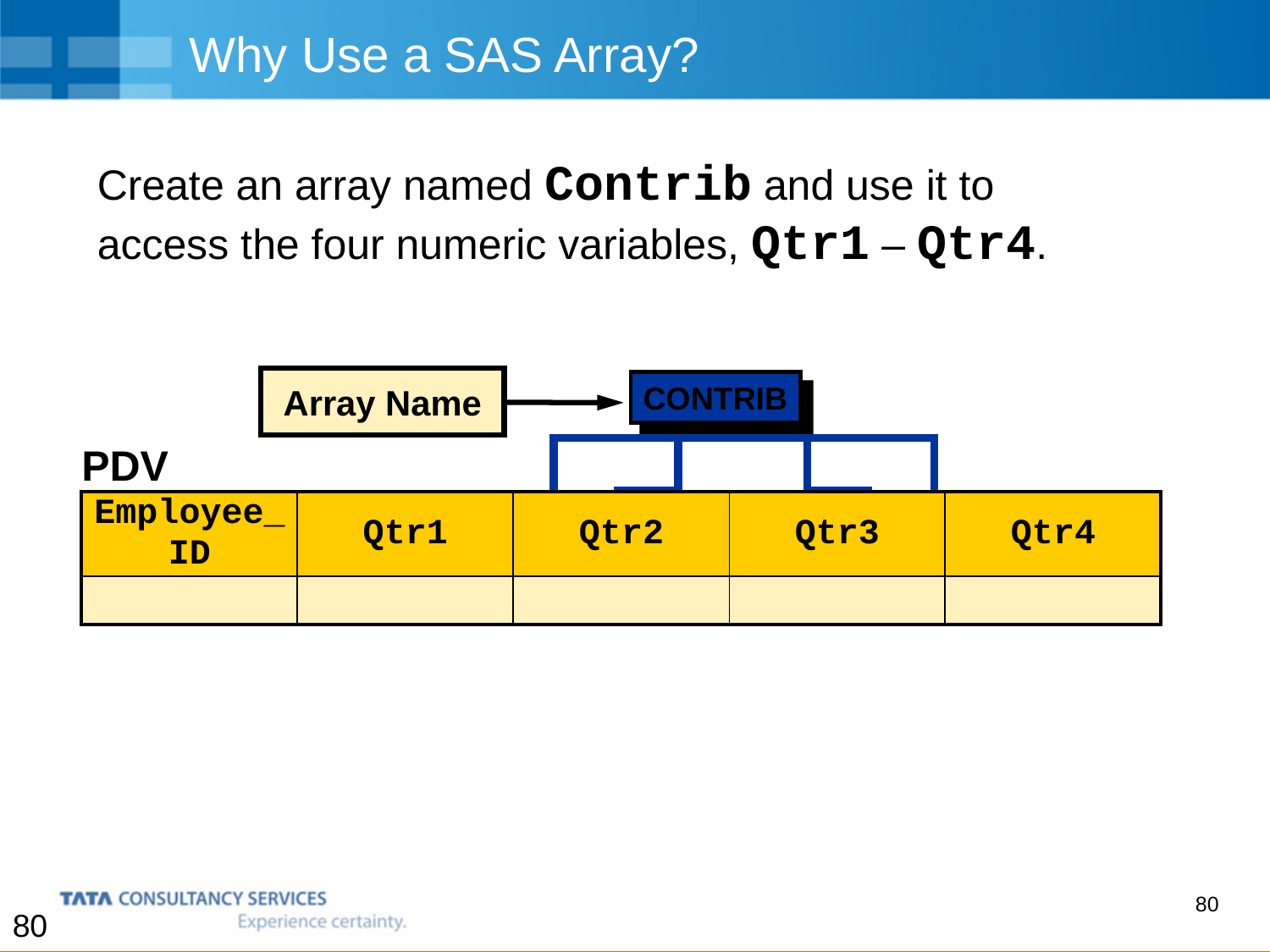

# Why Use a SAS Array?
Create an array named Contrib and use it to access the four numeric variables, Qtr1 – Qtr4.
Array Name
CONTRIB
| PDV |  |  |  |  |
| --- | --- | --- | --- | --- |
| Employee\_ID | Qtr1 | Qtr2 | Qtr3 | Qtr4 |
|  |  |  |  |  |
80